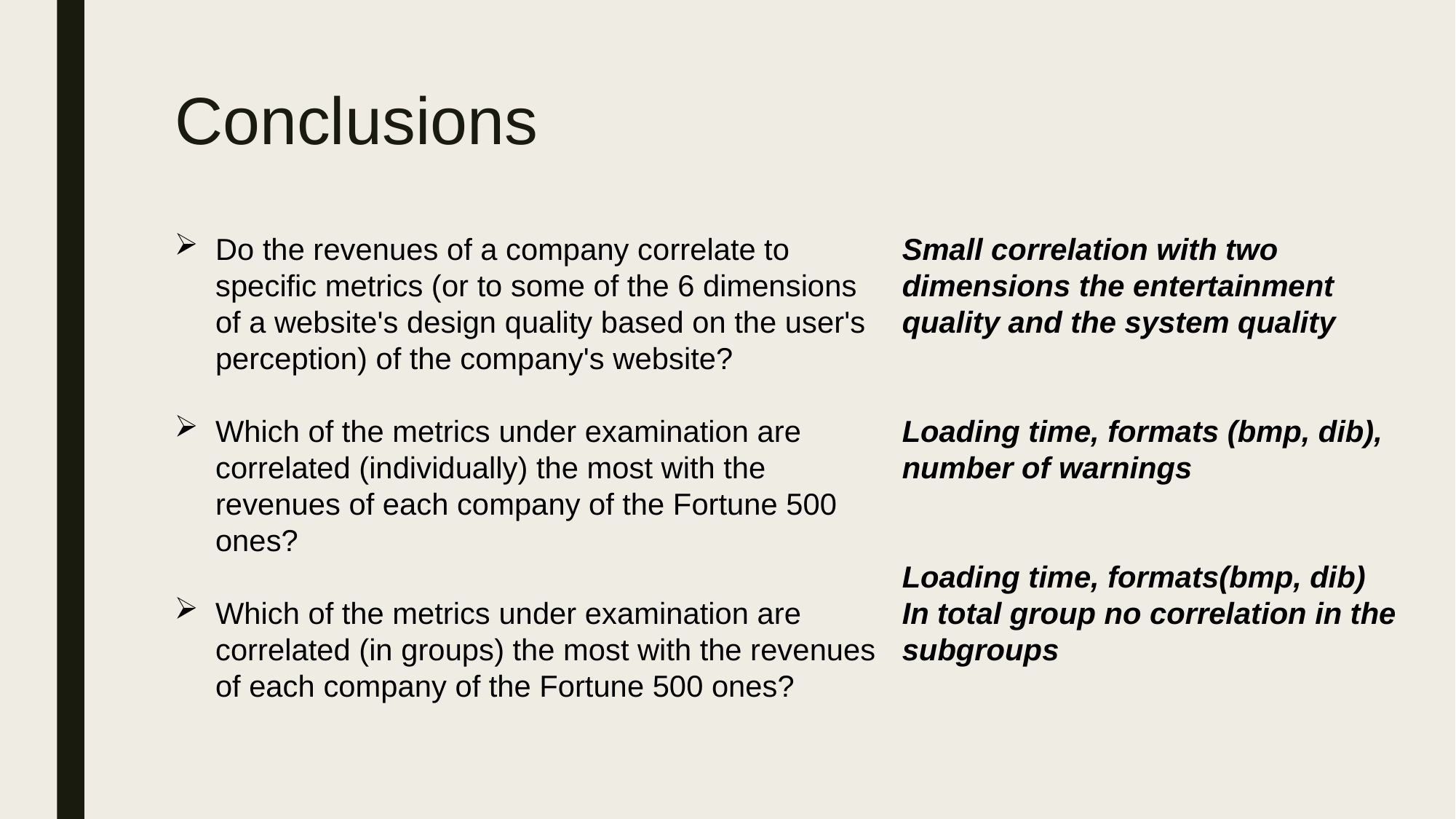

# Conclusions
Do the revenues of a company correlate to specific metrics (or to some of the 6 dimensions of a website's design quality based on the user's perception) of the company's website?

Which of the metrics under examination are correlated (individually) the most with the revenues of each company of the Fortune 500 ones?

Which of the metrics under examination are correlated (in groups) the most with the revenues of each company of the Fortune 500 ones?
Small correlation with two dimensions the entertainment quality and the system quality

Loading time, formats (bmp, dib), number of warnings

Loading time, formats(bmp, dib)
In total group no correlation in the subgroups